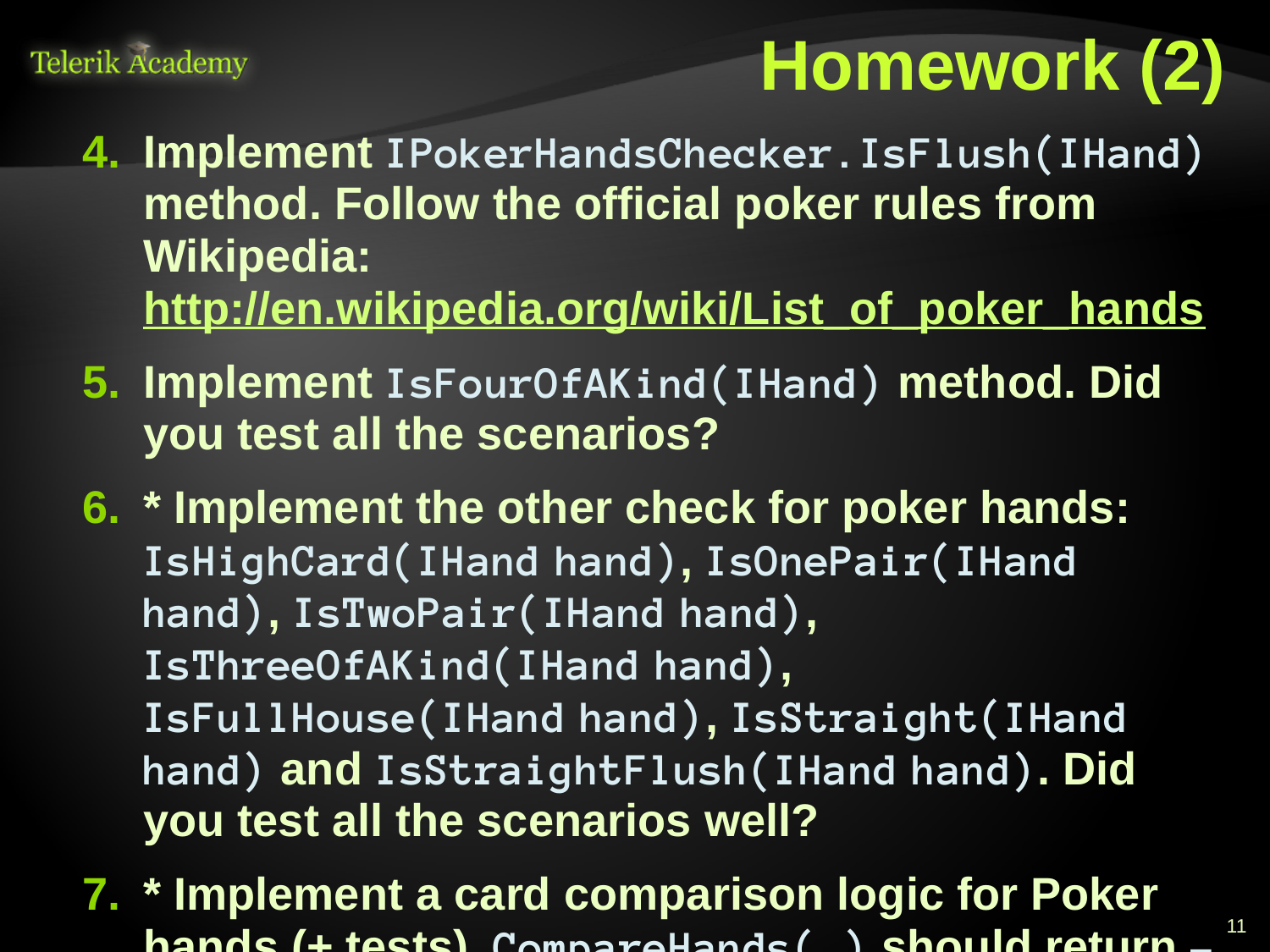

# Homework (2)
Implement IPokerHandsChecker.IsFlush(IHand) method. Follow the official poker rules from Wikipedia: http://en.wikipedia.org/wiki/List_of_poker_hands
Implement IsFourOfAKind(IHand) method. Did you test all the scenarios?
* Implement the other check for poker hands: IsHighCard(IHand hand), IsOnePair(IHand hand), IsTwoPair(IHand hand), IsThreeOfAKind(IHand hand), IsFullHouse(IHand hand), IsStraight(IHand hand) and IsStraightFlush(IHand hand). Did you test all the scenarios well?
* Implement a card comparison logic for Poker hands (+ tests). CompareHands(…) should return -1, 0 or 1.
11